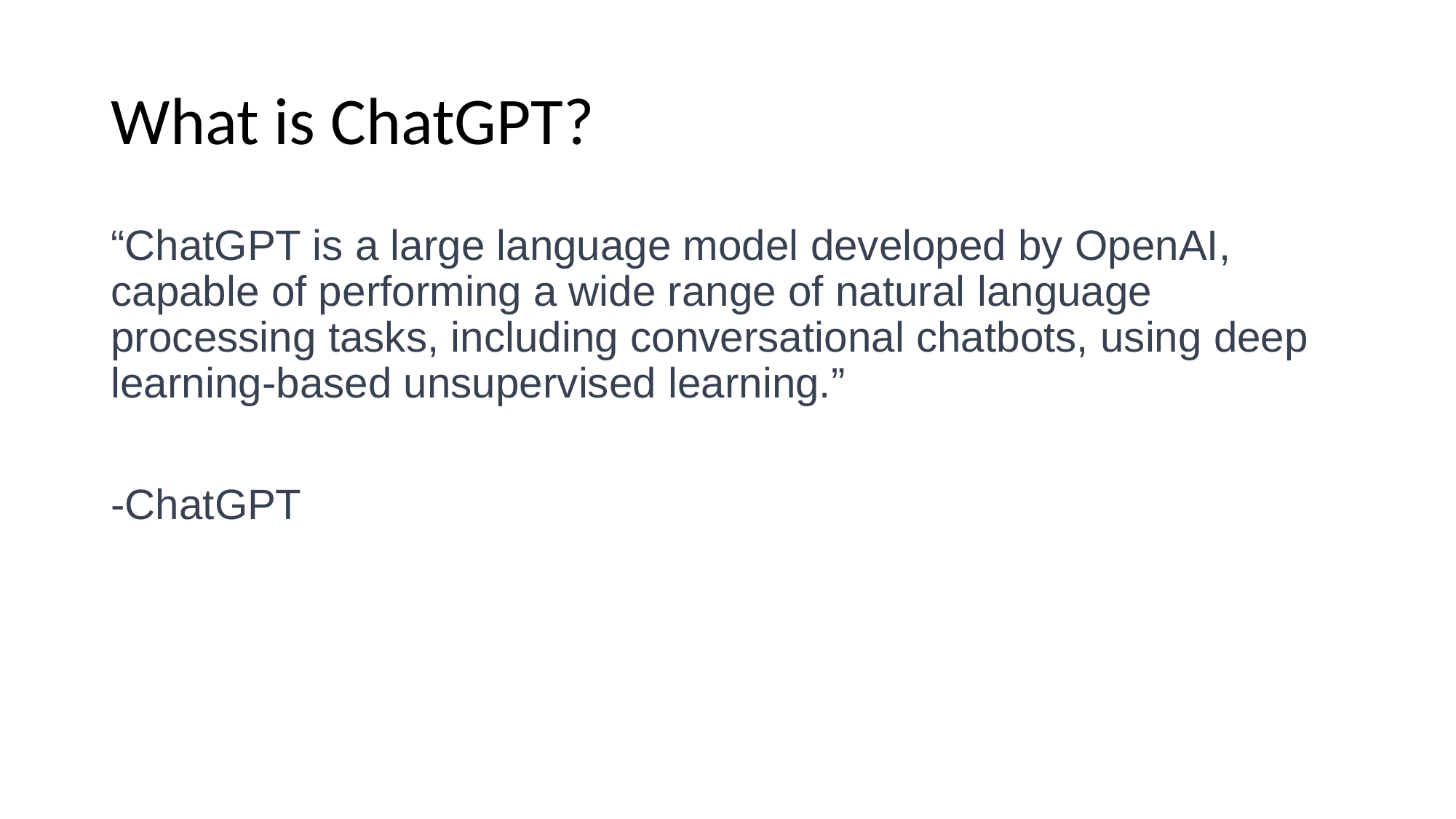

# What is ChatGPT?
“ChatGPT is a large language model developed by OpenAI, capable of performing a wide range of natural language processing tasks, including conversational chatbots, using deep learning-based unsupervised learning.”

-ChatGPT